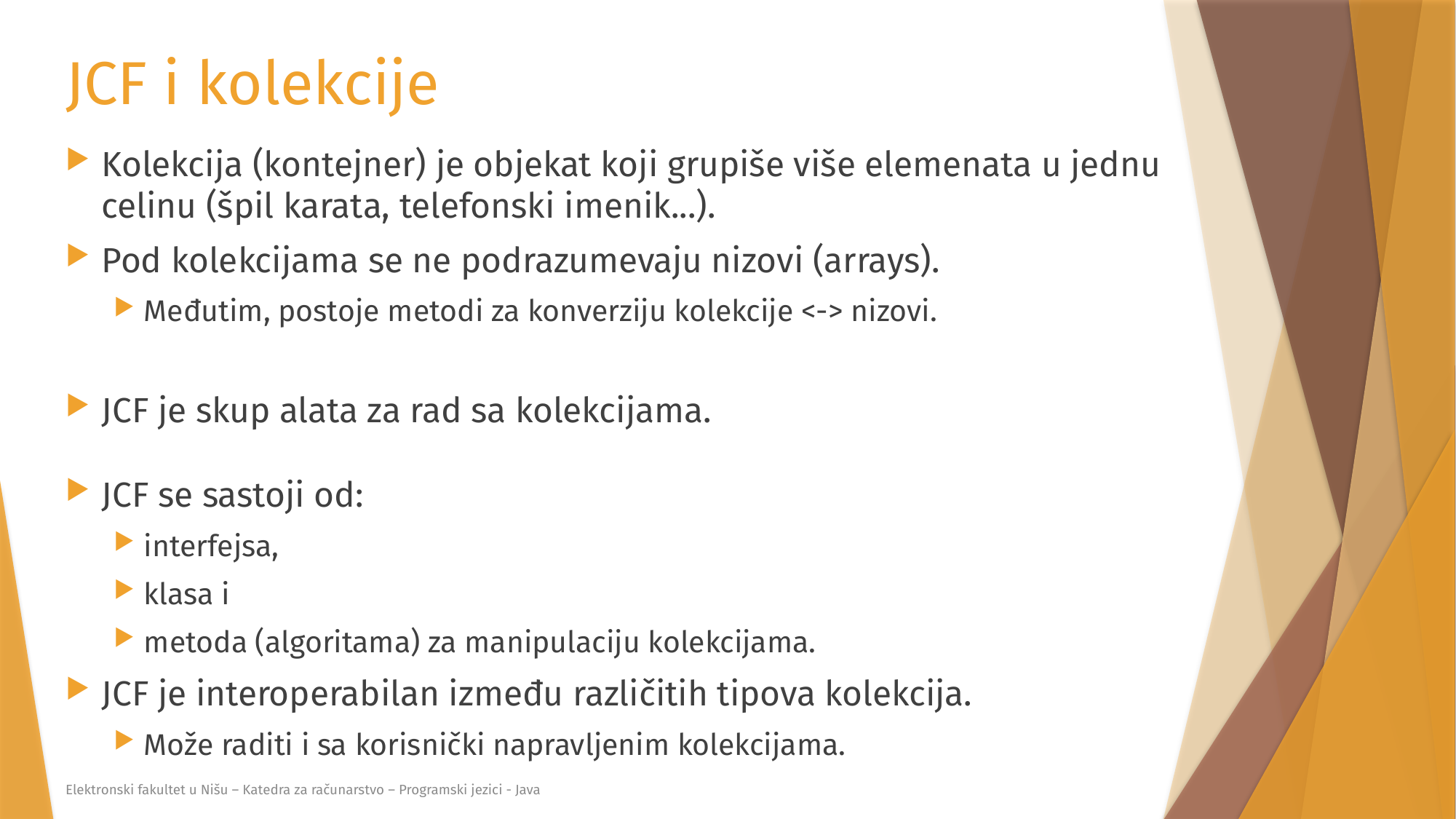

# JCF i kolekcije
Kolekcija (kontejner) je objekat koji grupiše više elemenata u jednu celinu (špil karata, telefonski imenik...).
Pod kolekcijama se ne podrazumevaju nizovi (arrays).
Međutim, postoje metodi za konverziju kolekcije <-> nizovi.

JCF je skup alata za rad sa kolekcijama.

JCF se sastoji od:
interfejsa,
klasa i
metoda (algoritama) za manipulaciju kolekcijama.
JCF je interoperabilan između različitih tipova kolekcija.
Može raditi i sa korisnički napravljenim kolekcijama.
Elektronski fakultet u Nišu – Katedra za računarstvo – Programski jezici - Java